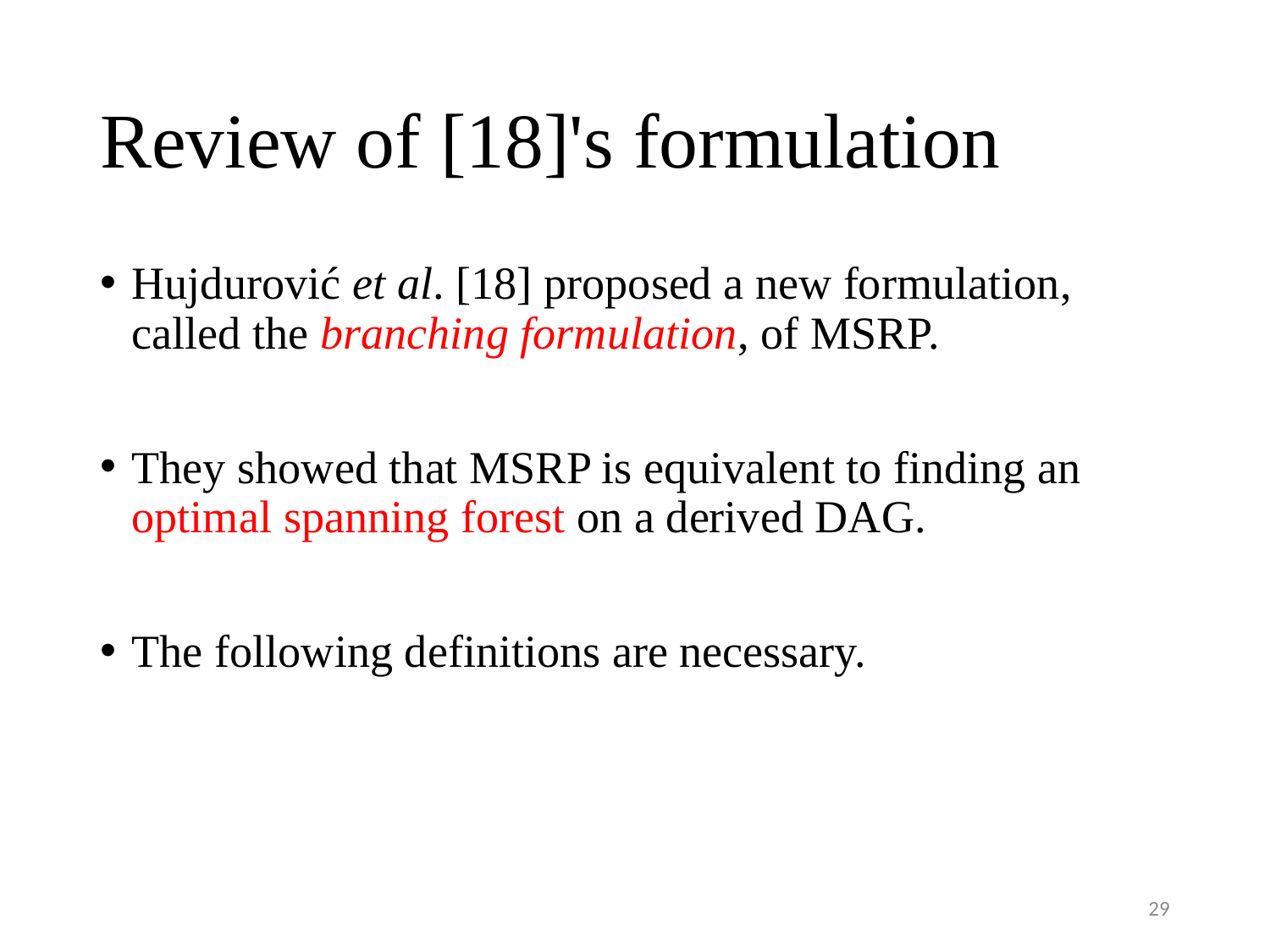

# Review of [18]'s formulation
Hujdurović et al. [18] proposed a new formulation, called the branching formulation, of MSRP.

They showed that MSRP is equivalent to finding an optimal spanning forest on a derived DAG.

The following definitions are necessary.
29